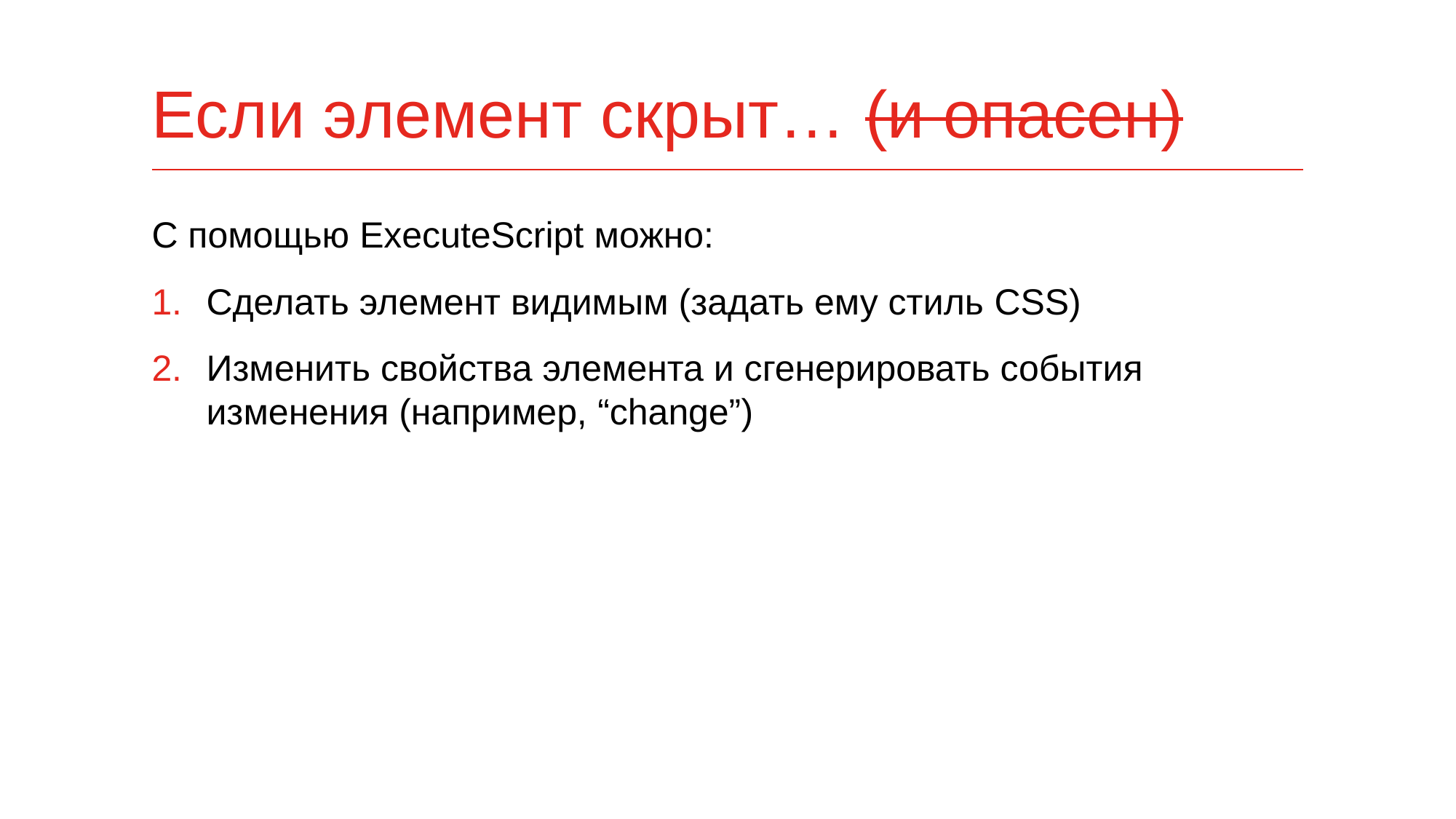

# Если элемент скрыт… (и опасен)
С помощью ExecuteScript можно:
Сделать элемент видимым (задать ему стиль CSS)
Изменить свойства элемента и сгенерировать события изменения (например, “change”)